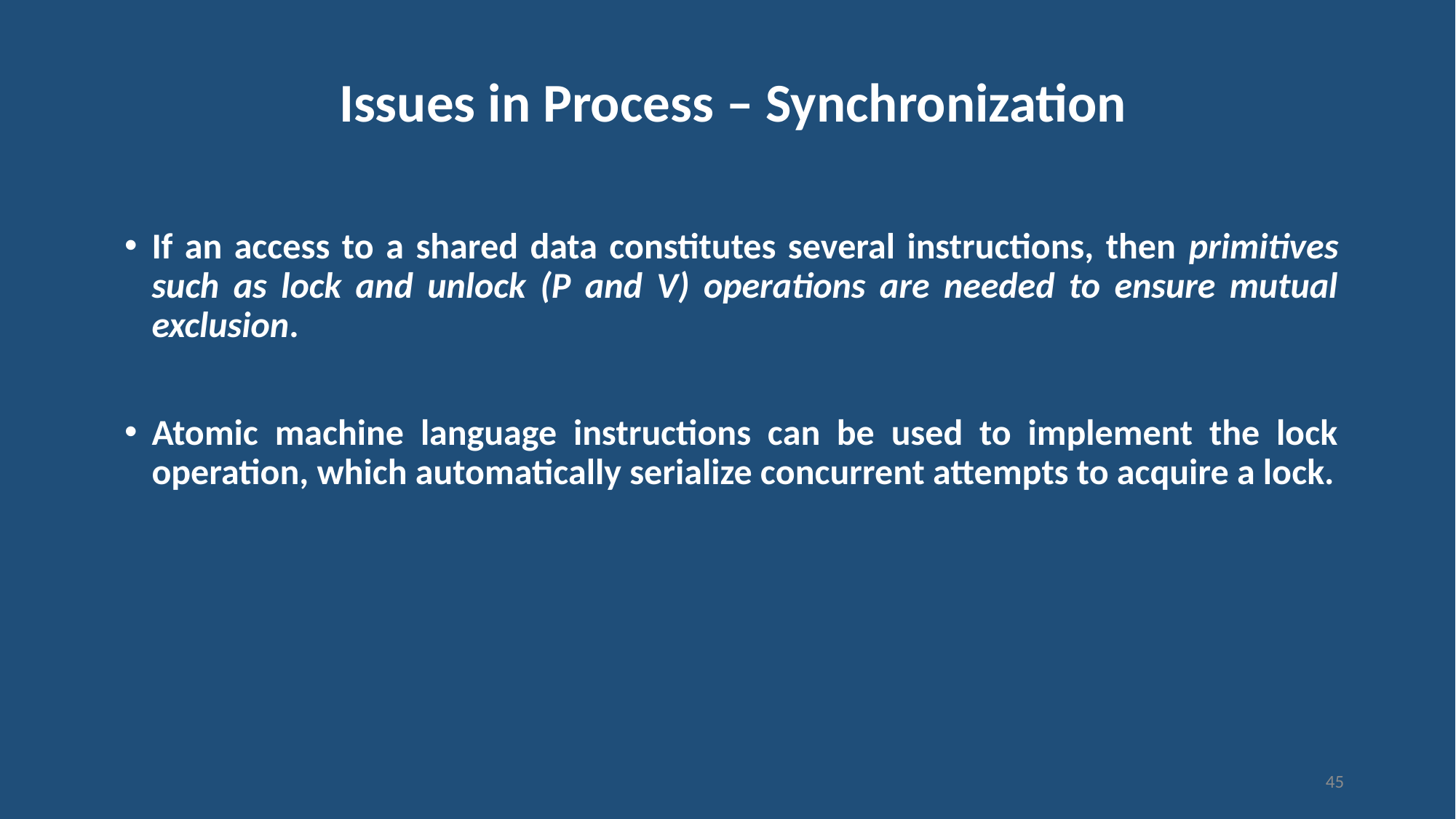

# Issues in Process – Synchronization

If an access to a shared data constitutes several instructions, then primitives such as lock and unlock (P and V) operations are needed to ensure mutual exclusion.

Atomic machine language instructions can be used to implement the lock operation, which automatically serialize concurrent attempts to acquire a lock.

45